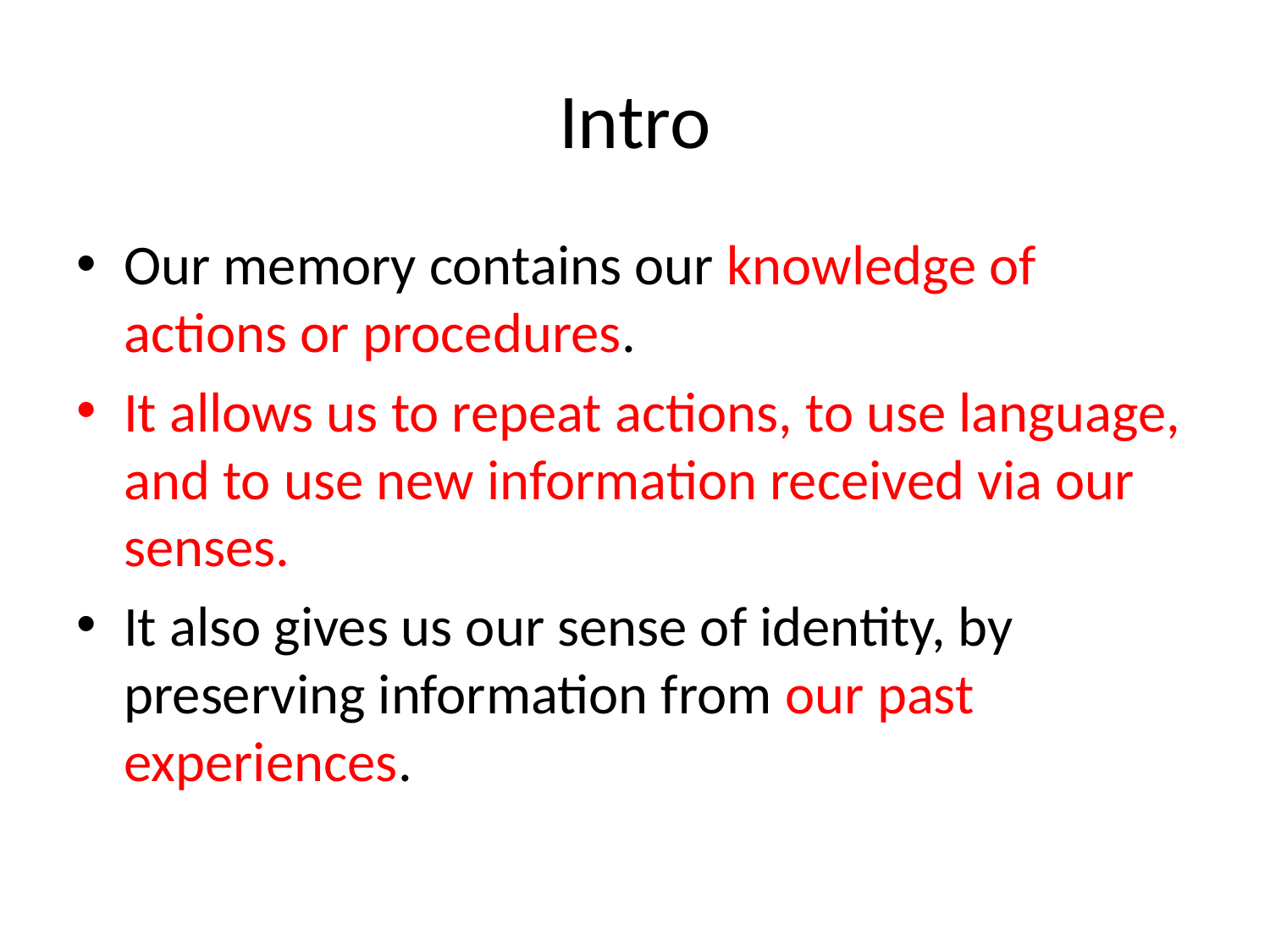

# Intro
Our memory contains our knowledge of actions or procedures.
It allows us to repeat actions, to use language, and to use new information received via our senses.
It also gives us our sense of identity, by preserving information from our past experiences.